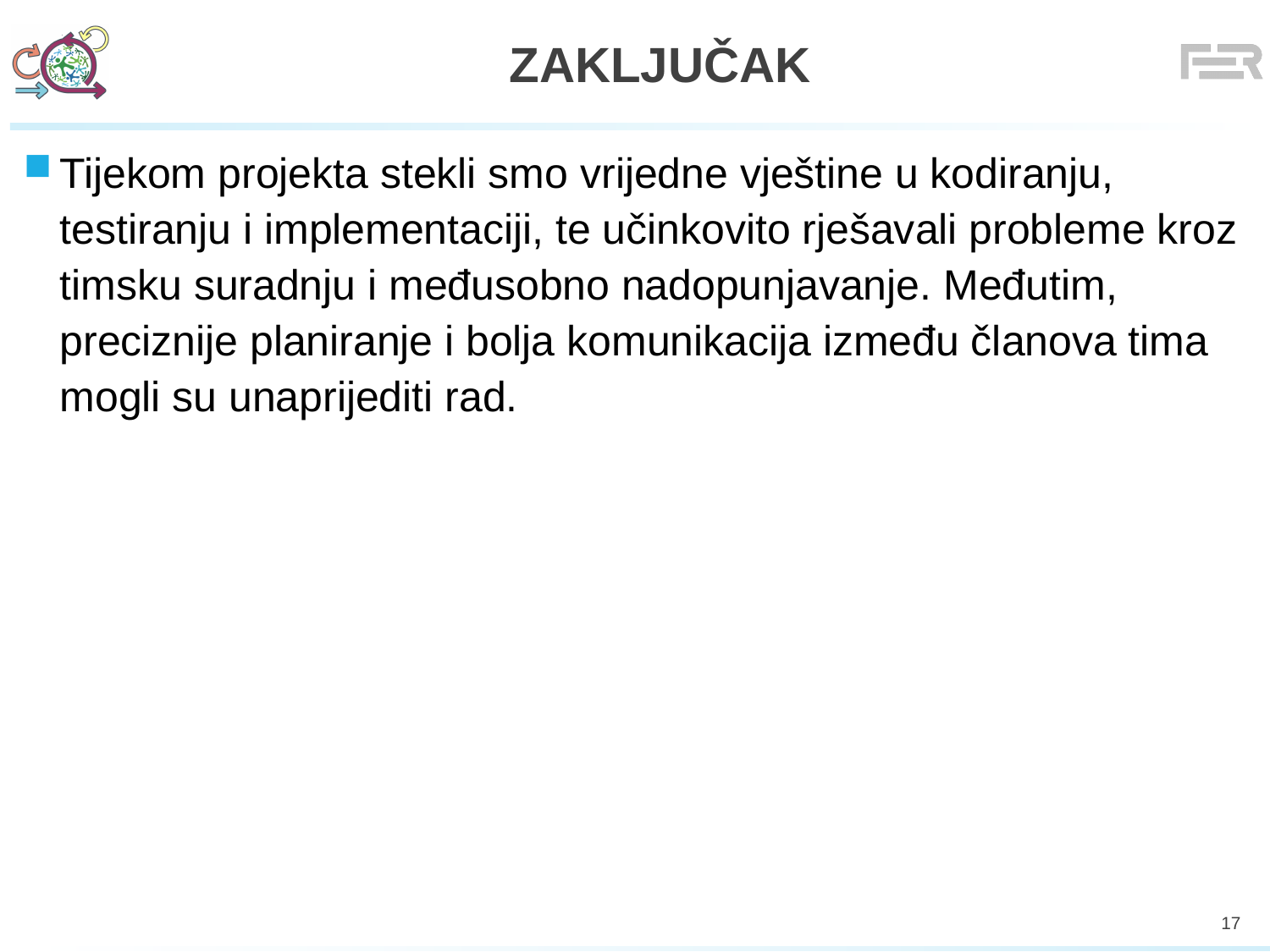

# Zaključak
Tijekom projekta stekli smo vrijedne vještine u kodiranju, testiranju i implementaciji, te učinkovito rješavali probleme kroz timsku suradnju i međusobno nadopunjavanje. Međutim, preciznije planiranje i bolja komunikacija između članova tima mogli su unaprijediti rad.
17